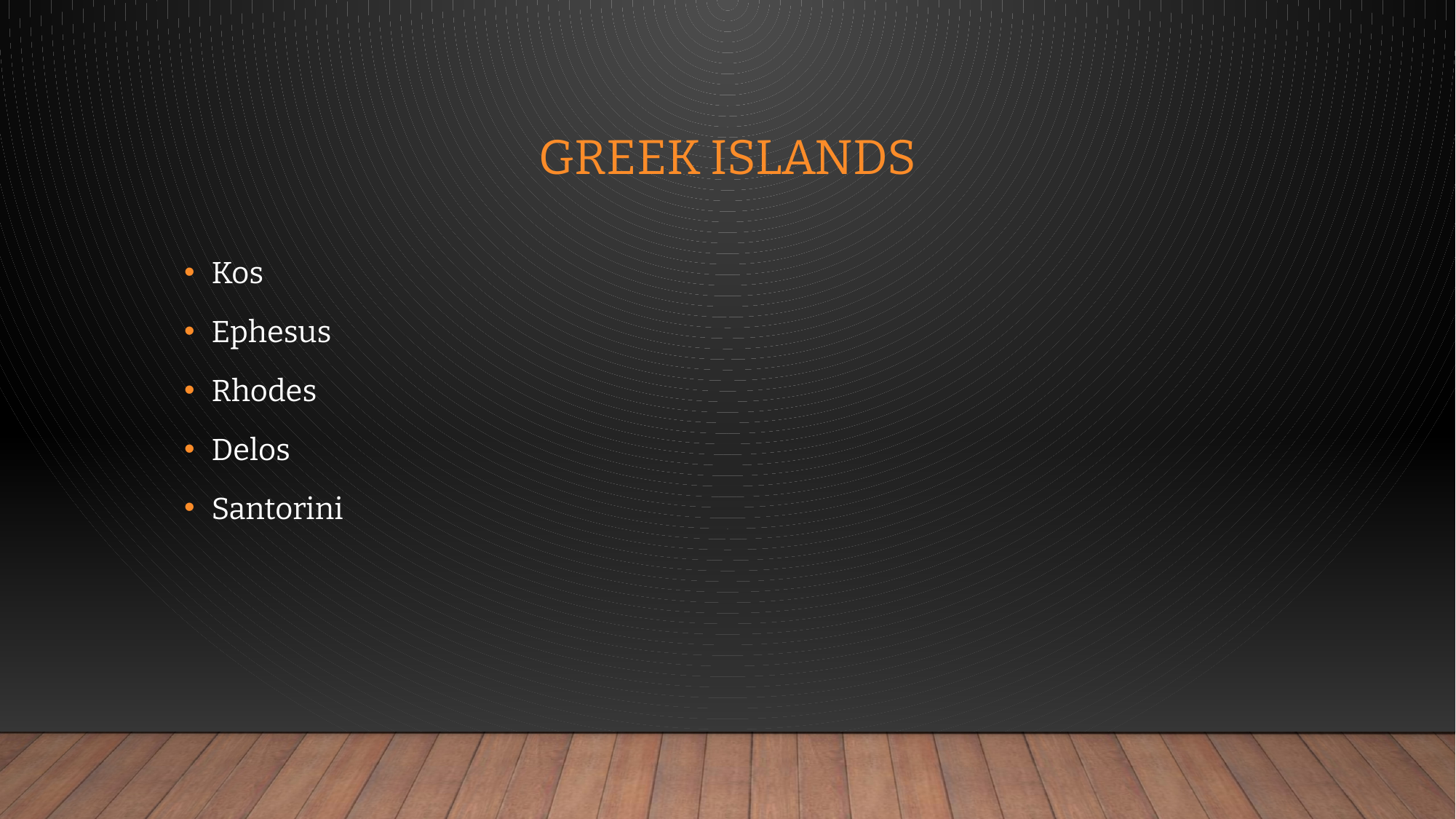

# Greek islands
Kos
Ephesus
Rhodes
Delos
Santorini